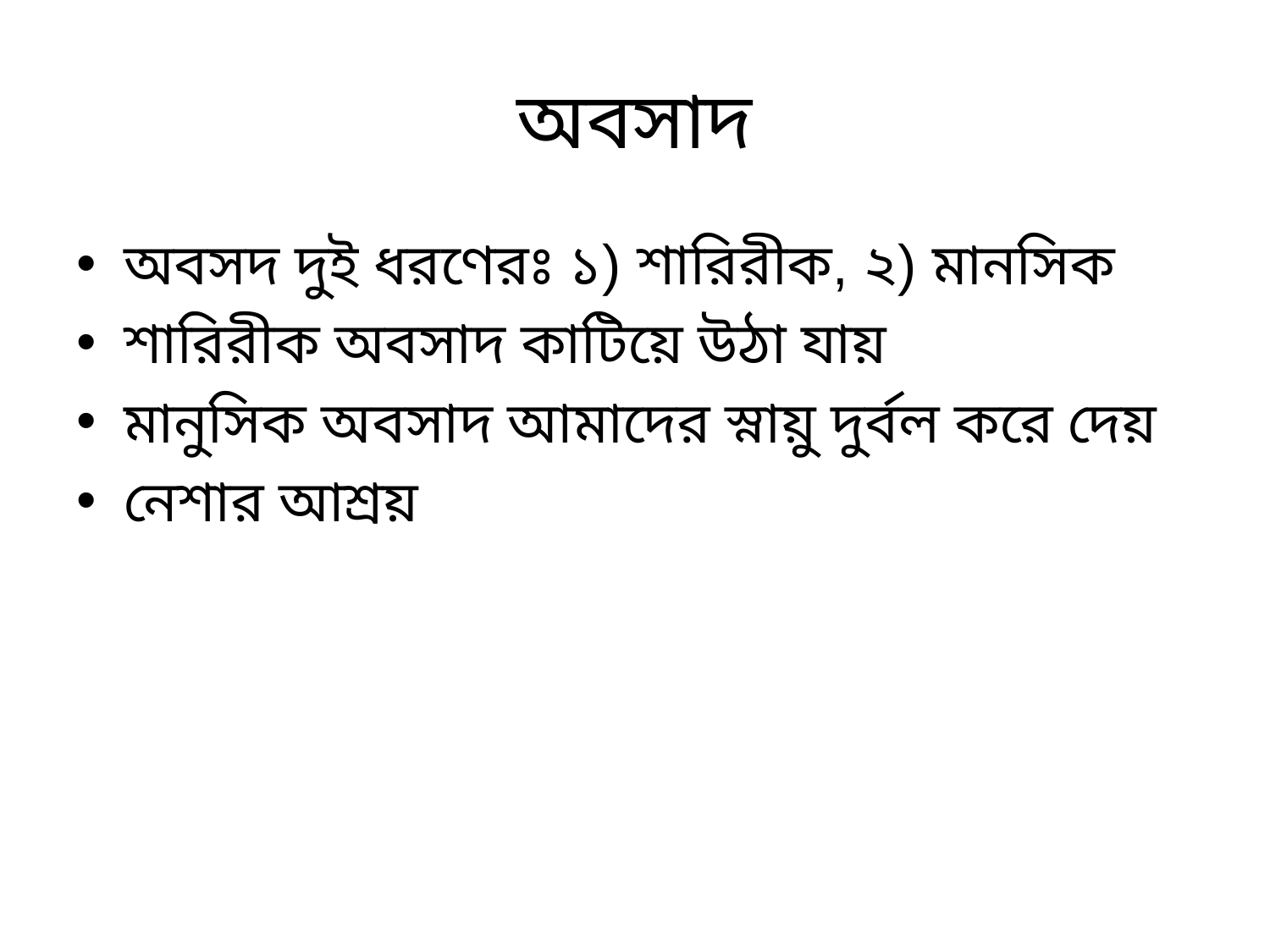

# অবসাদ
অবসদ দুই ধরণেরঃ ১) শারিরীক, ২) মানসিক
শারিরীক অবসাদ কাটিয়ে উঠা যায়
মানুসিক অবসাদ আমাদের স্নায়ু দুর্বল করে দেয়
নেশার আশ্রয়